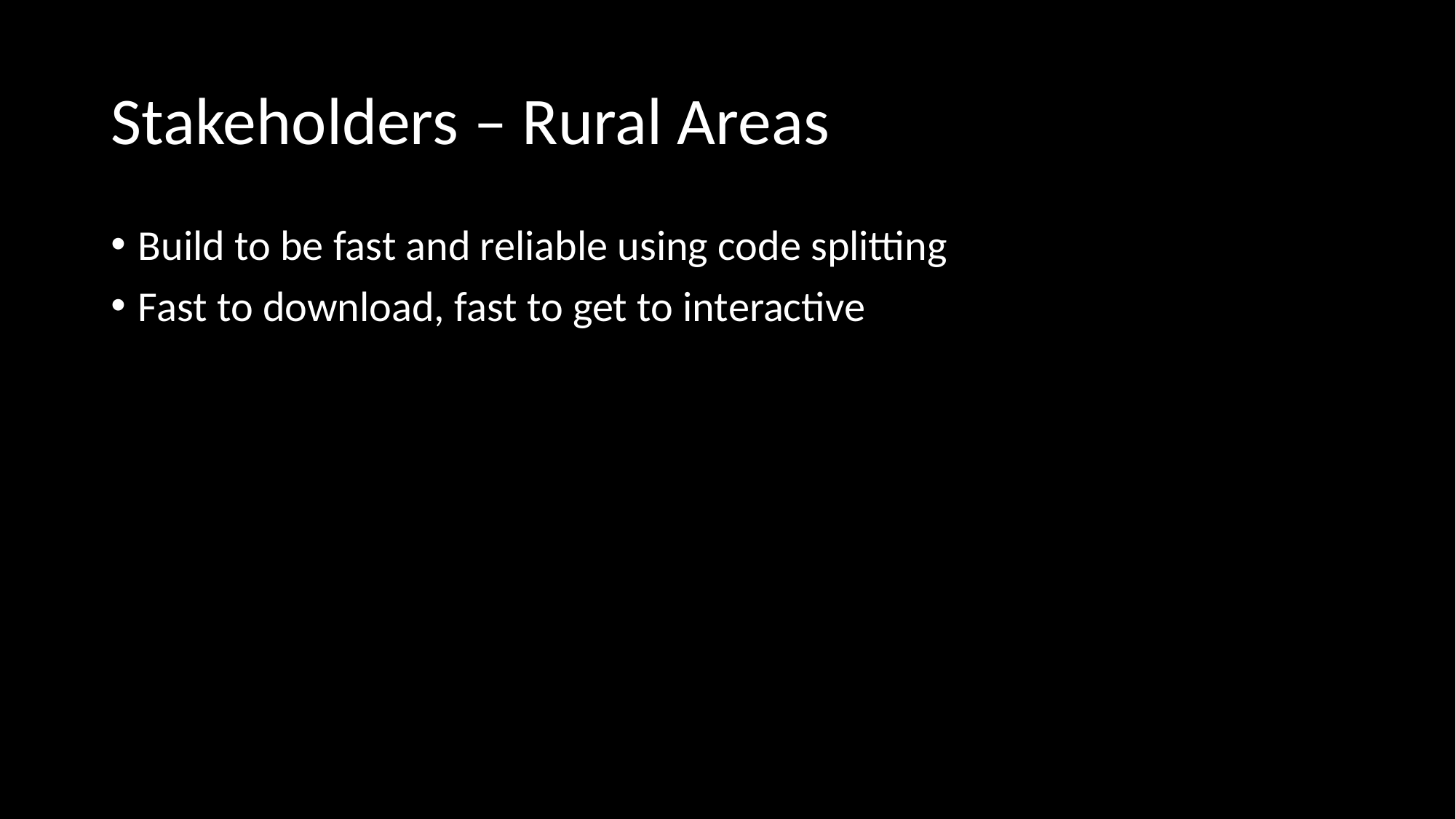

# Stakeholders – Rural Areas
Build to be fast and reliable using code splitting
Fast to download, fast to get to interactive